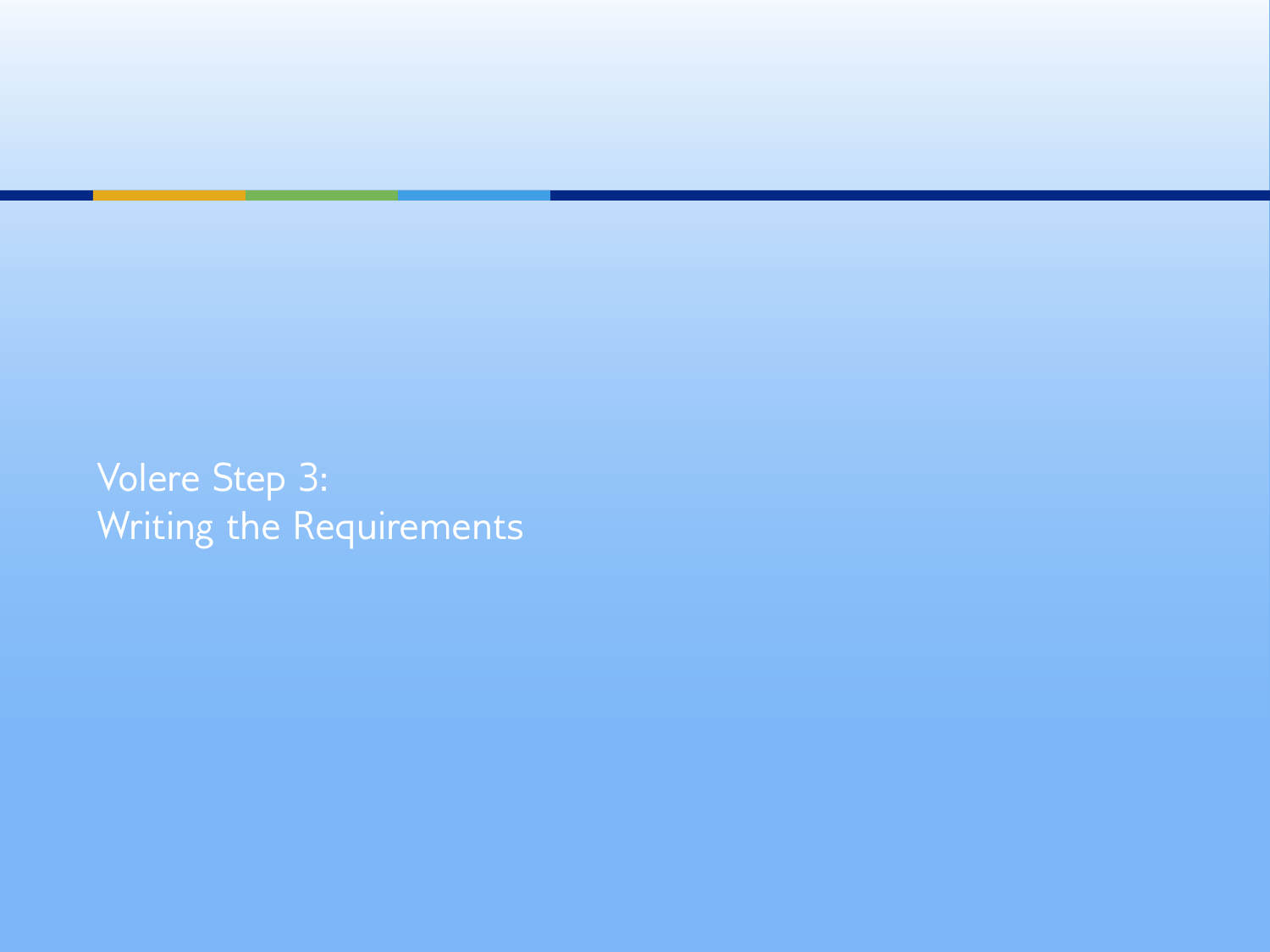

# Volere Step 3: Writing the Requirements